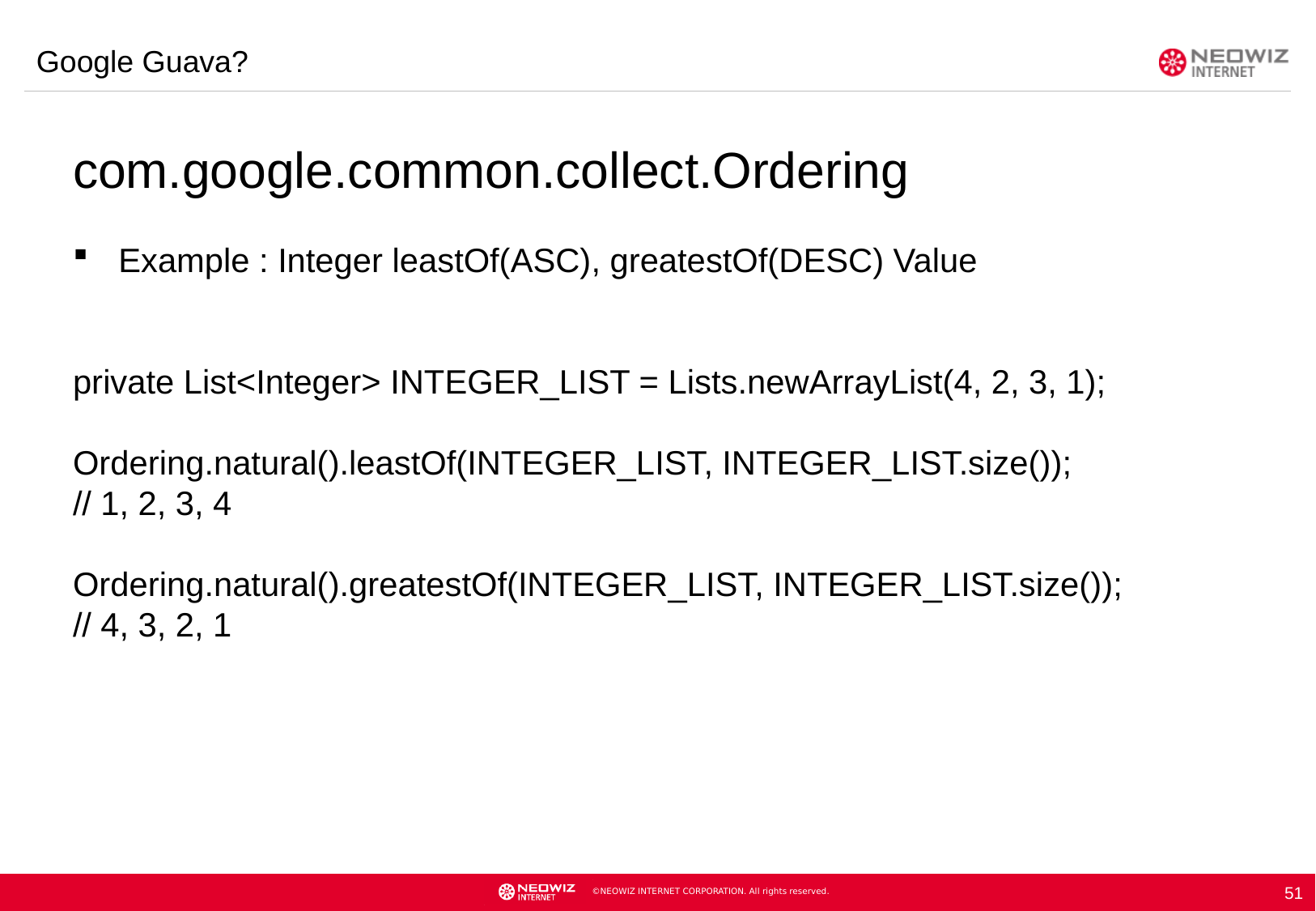

Google Guava?

com.google.common.collect.Ordering

Example : Integer leastOf(ASC), greatestOf(DESC) Value

private List<Integer> INTEGER_LIST = Lists.newArrayList(4, 2, 3, 1);

Ordering.natural().leastOf(INTEGER_LIST, INTEGER_LIST.size());
// 1, 2, 3, 4

Ordering.natural().greatestOf(INTEGER_LIST, INTEGER_LIST.size());
// 4, 3, 2, 1
51